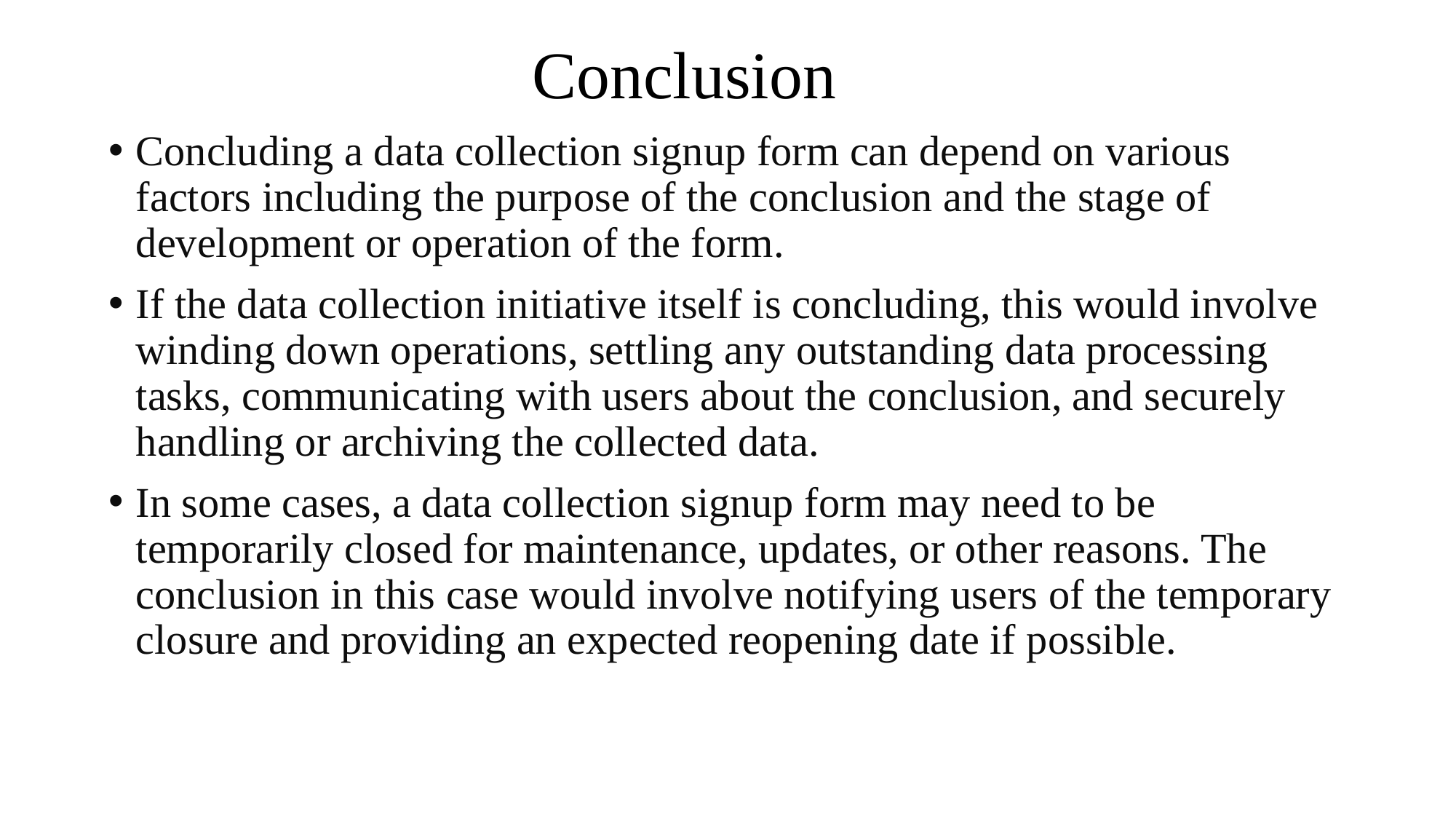

# Conclusion
Concluding a data collection signup form can depend on various factors including the purpose of the conclusion and the stage of development or operation of the form.
If the data collection initiative itself is concluding, this would involve winding down operations, settling any outstanding data processing tasks, communicating with users about the conclusion, and securely handling or archiving the collected data.
In some cases, a data collection signup form may need to be temporarily closed for maintenance, updates, or other reasons. The conclusion in this case would involve notifying users of the temporary closure and providing an expected reopening date if possible.